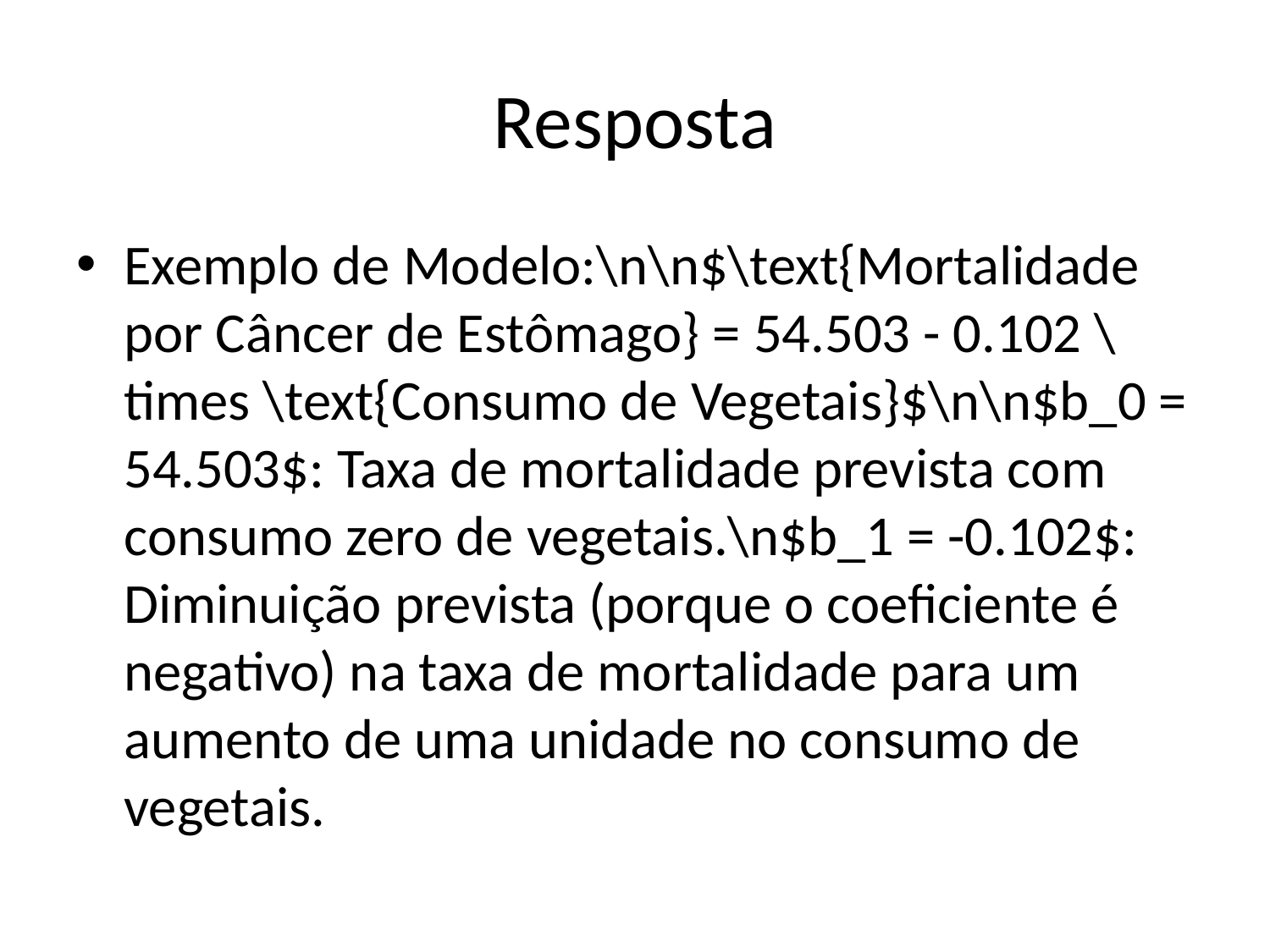

# Resposta
Exemplo de Modelo:\n\n$\text{Mortalidade por Câncer de Estômago} = 54.503 - 0.102 \times \text{Consumo de Vegetais}$\n\n$b_0 = 54.503$: Taxa de mortalidade prevista com consumo zero de vegetais.\n$b_1 = -0.102$: Diminuição prevista (porque o coeficiente é negativo) na taxa de mortalidade para um aumento de uma unidade no consumo de vegetais.